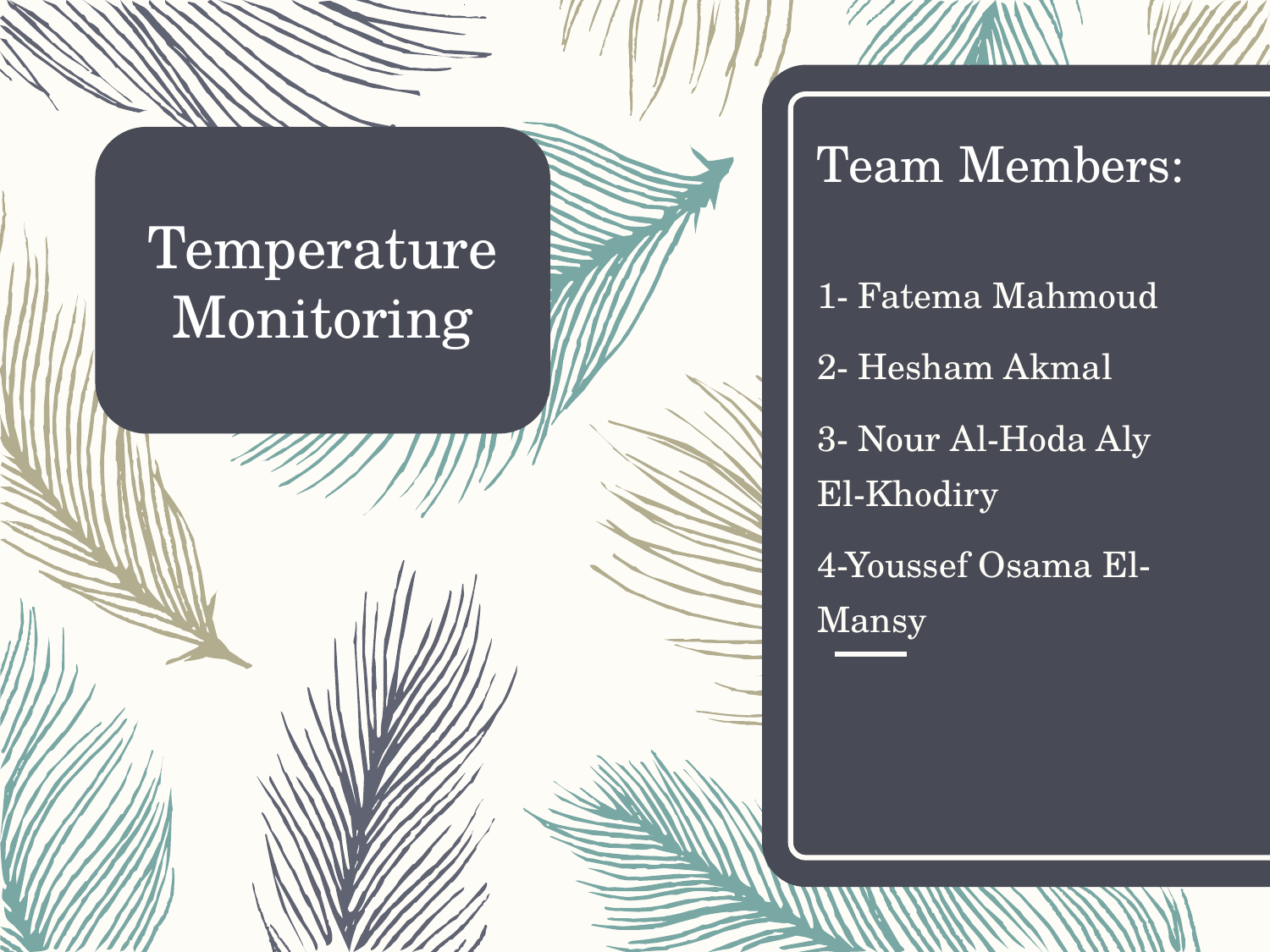

Temperature Monitoring
Team Members:
1- Fatema Mahmoud
2- Hesham Akmal
3- Nour Al-Hoda Aly El-Khodiry
4-Youssef Osama El-Mansy